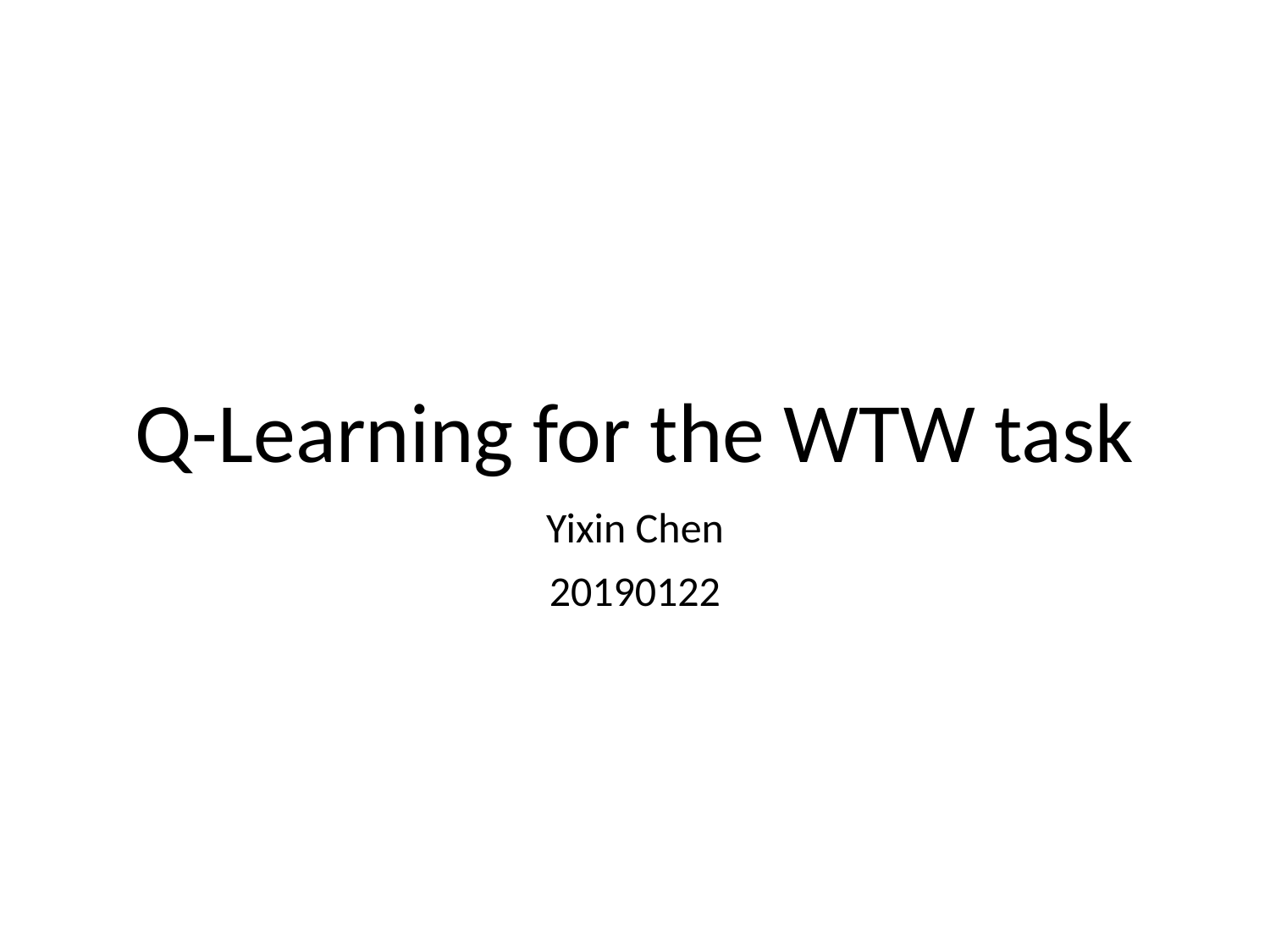

# Q-Learning for the WTW task
Yixin Chen
20190122